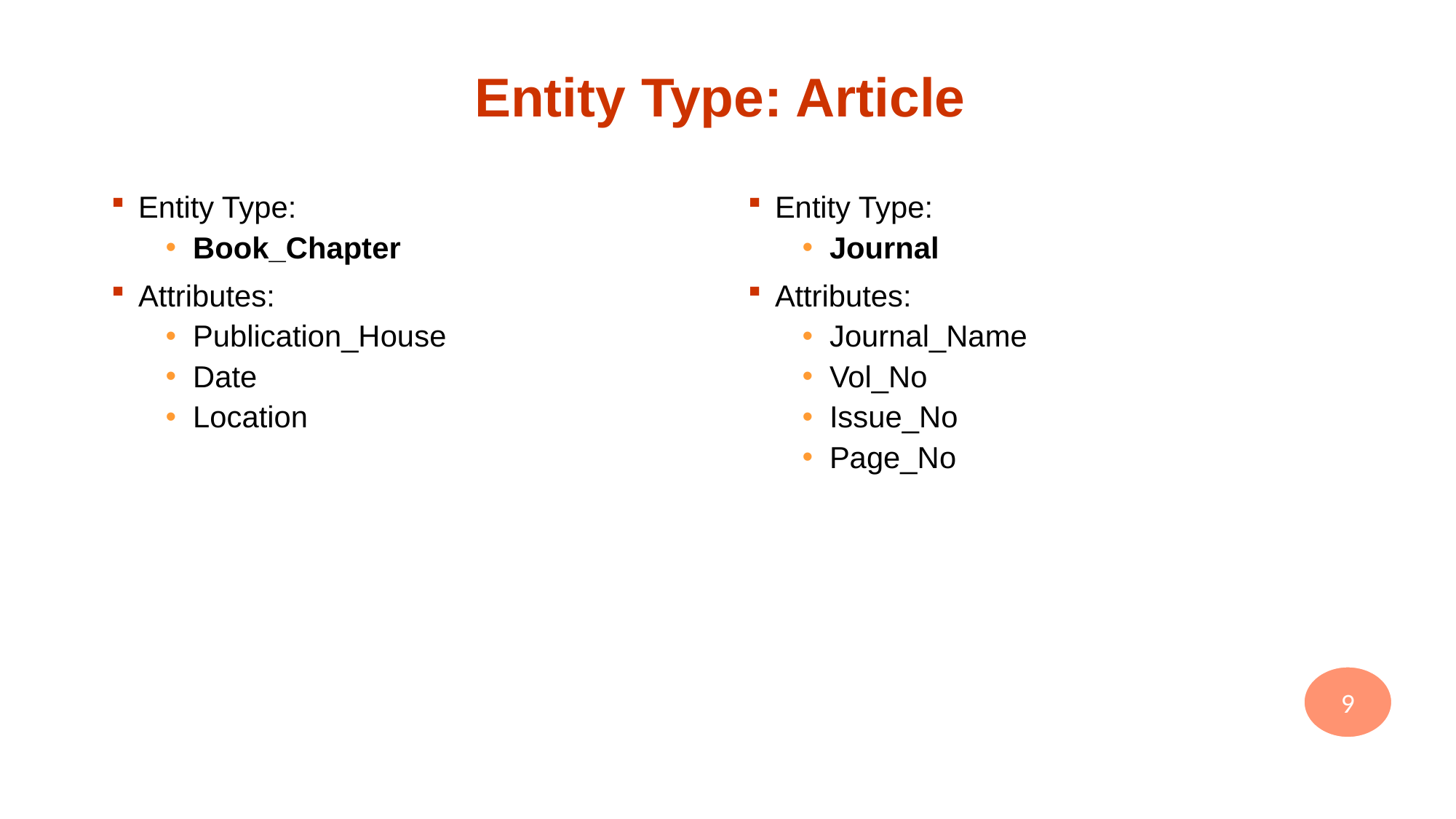

# Entity Type: Article
Entity Type:
Book_Chapter
Attributes:
Publication_House
Date
Location
Entity Type:
Journal
Attributes:
Journal_Name
Vol_No
Issue_No
Page_No
9